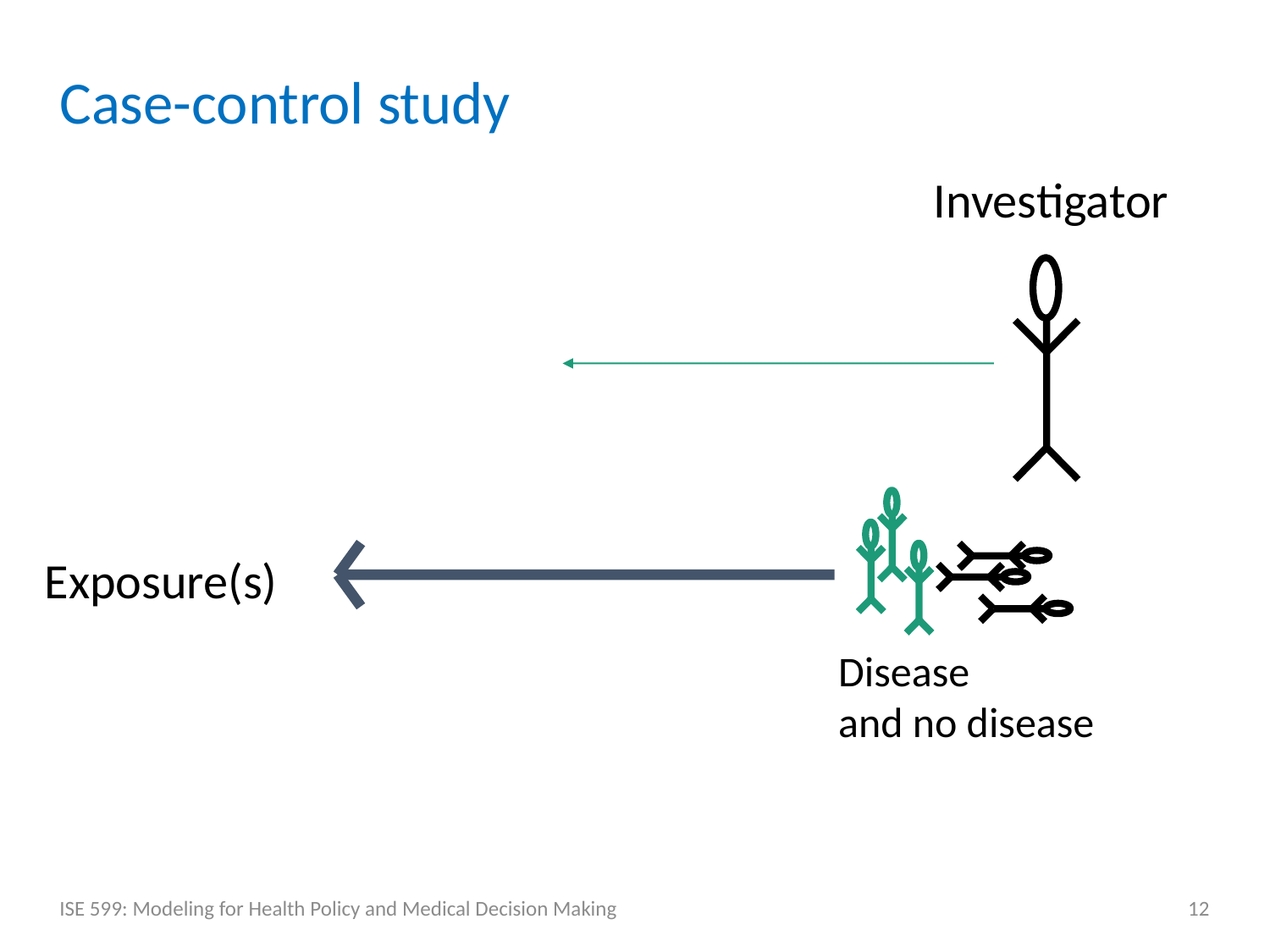

# Case-control study
Investigator

Disease
and no disease
Exposure(s)
ISE 599: Modeling for Health Policy and Medical Decision Making
12